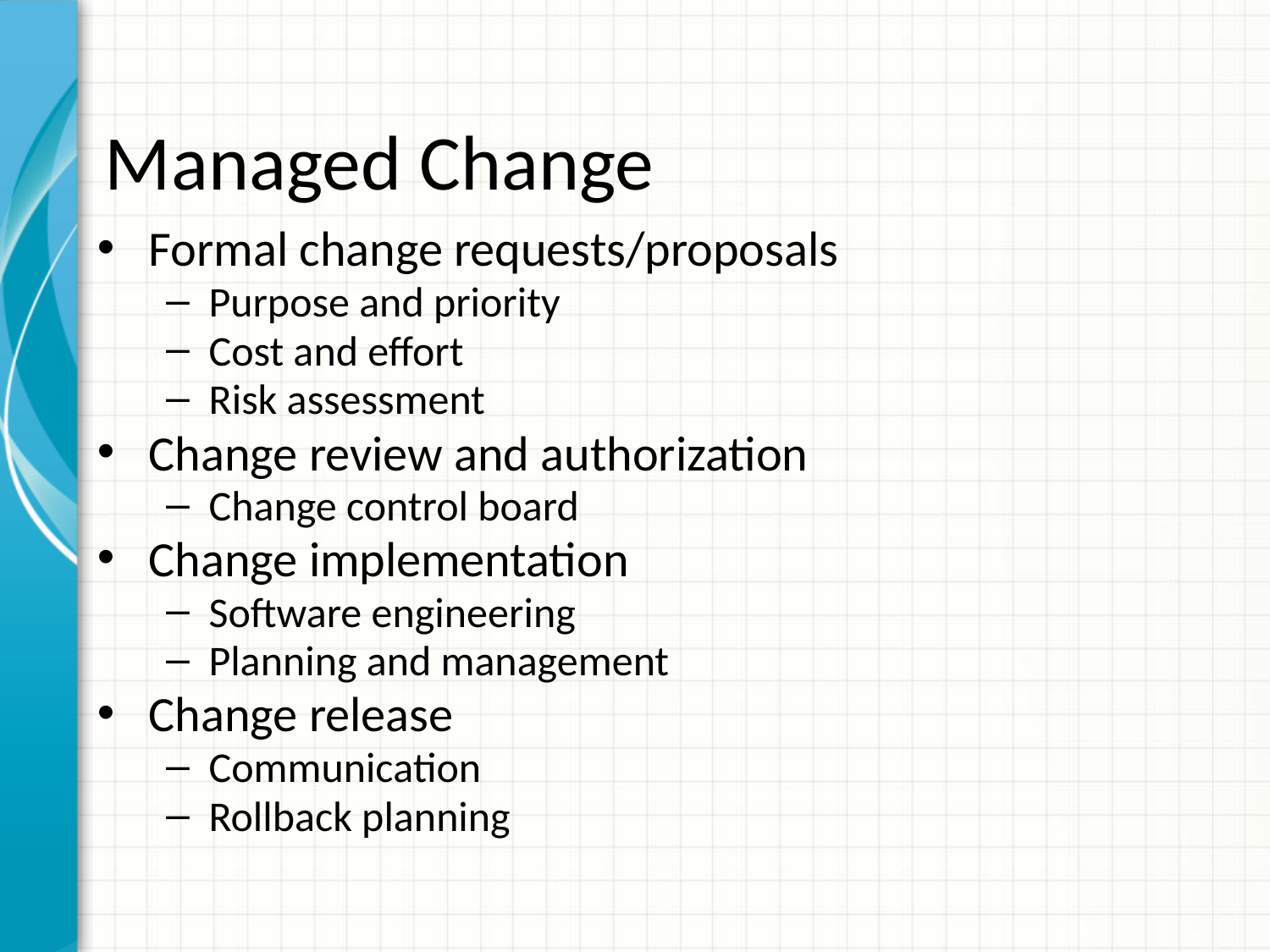

# Managed Change
Formal change requests/proposals
Purpose and priority
Cost and effort
Risk assessment
Change review and authorization
Change control board
Change implementation
Software engineering
Planning and management
Change release
Communication
Rollback planning